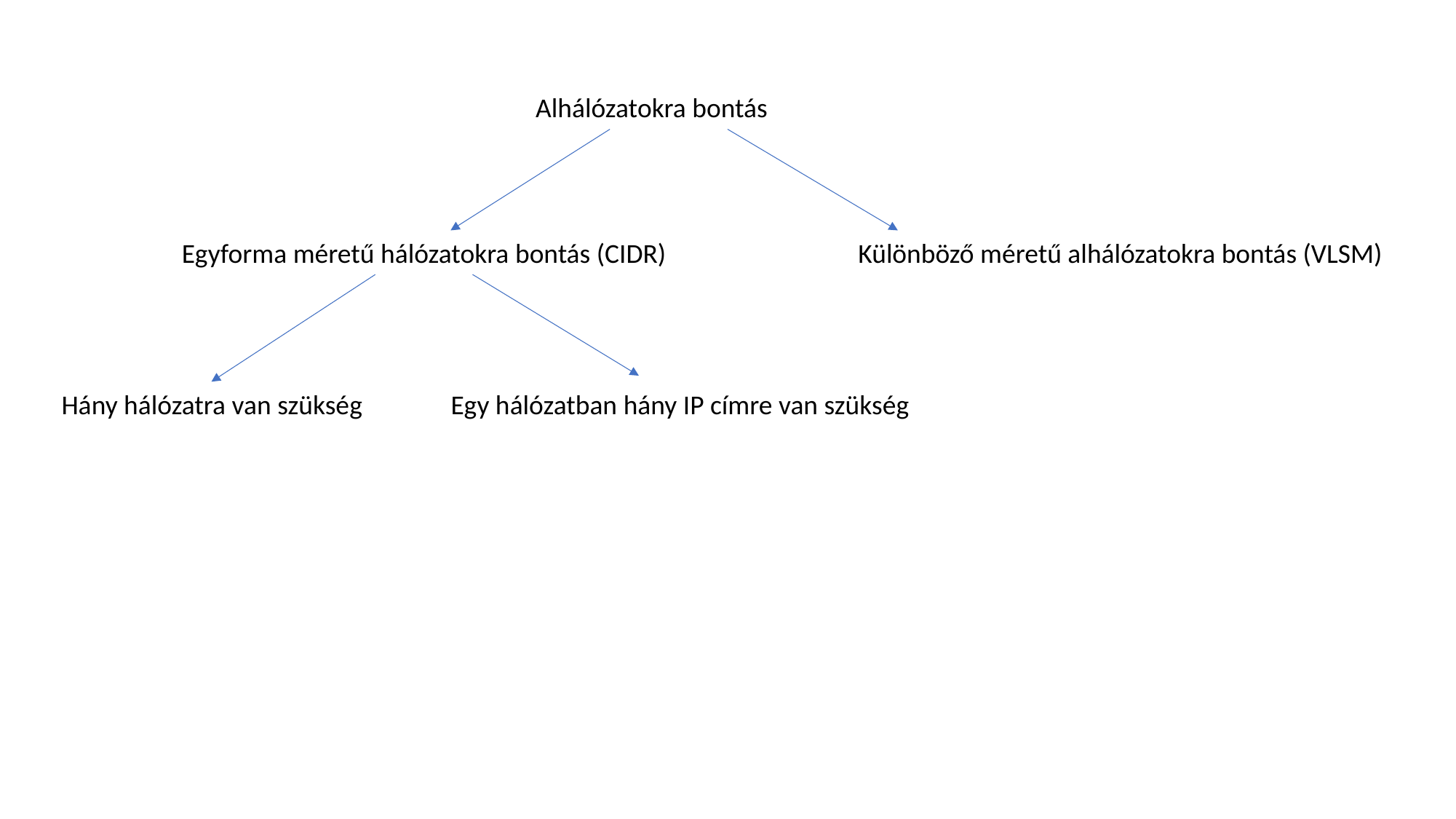

Alhálózatokra bontás
Egyforma méretű hálózatokra bontás (CIDR)
Különböző méretű alhálózatokra bontás (VLSM)
Hány hálózatra van szükség
Egy hálózatban hány IP címre van szükség